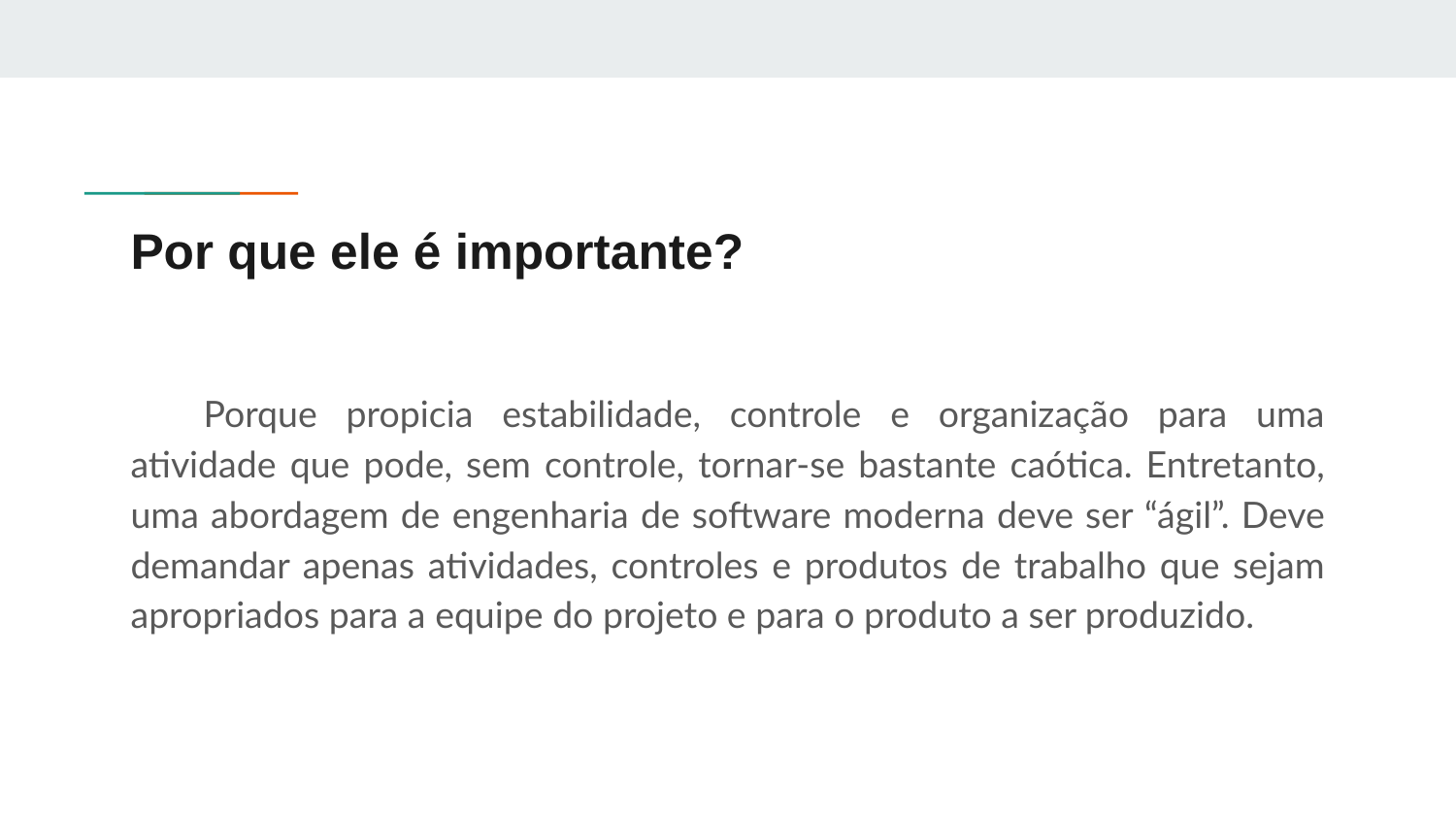

# Por que ele é importante?
Porque propicia estabilidade, controle e organização para uma atividade que pode, sem controle, tornar-se bastante caótica. Entretanto, uma abordagem de engenharia de software moderna deve ser “ágil”. Deve demandar apenas atividades, controles e produtos de trabalho que sejam apropriados para a equipe do projeto e para o produto a ser produzido.